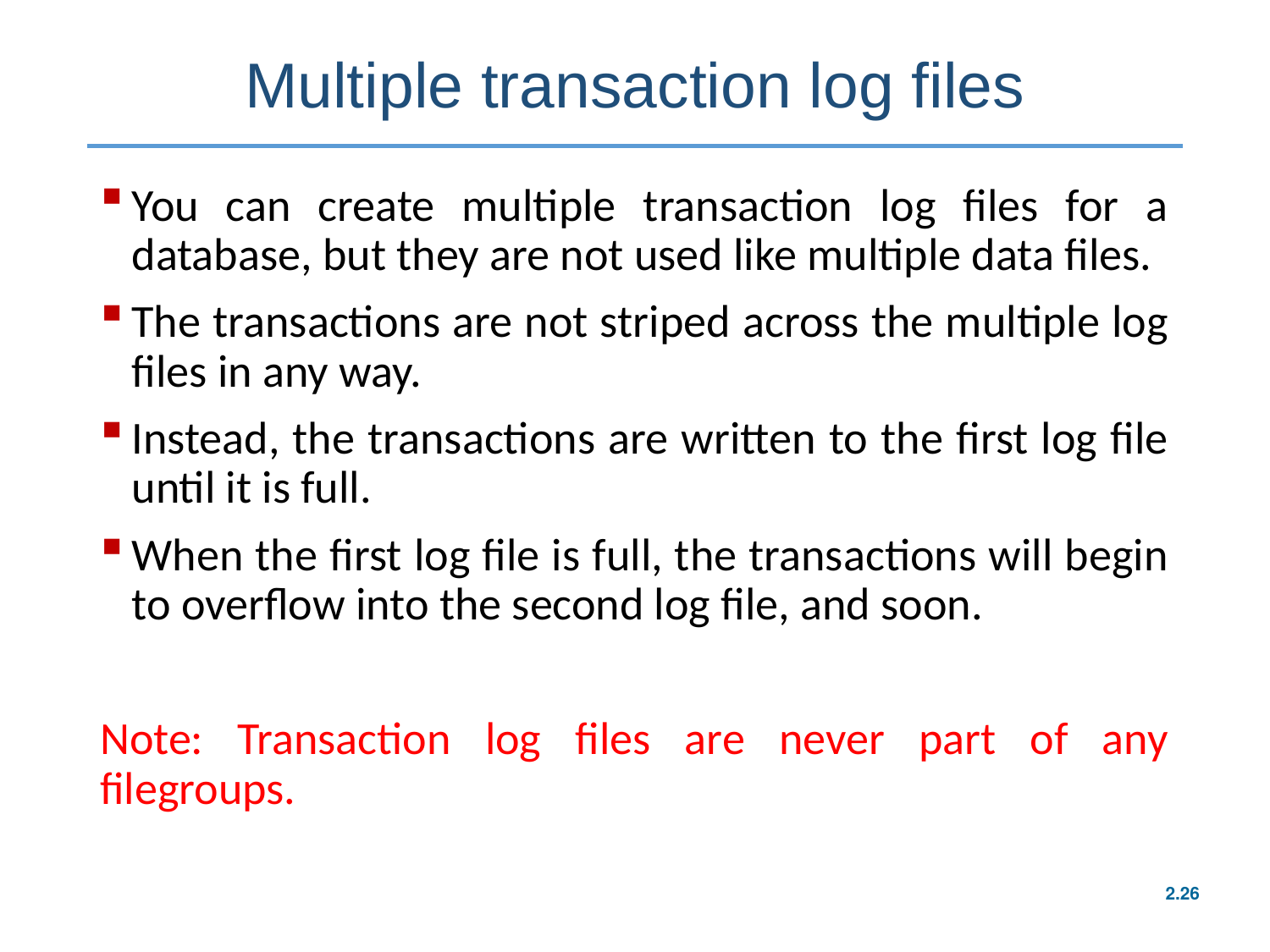

# Multiple transaction log files
You can create multiple transaction log files for a database, but they are not used like multiple data files.
The transactions are not striped across the multiple log files in any way.
Instead, the transactions are written to the first log file until it is full.
When the first log file is full, the transactions will begin to overflow into the second log file, and soon.

Note: Transaction log files are never part of any filegroups.